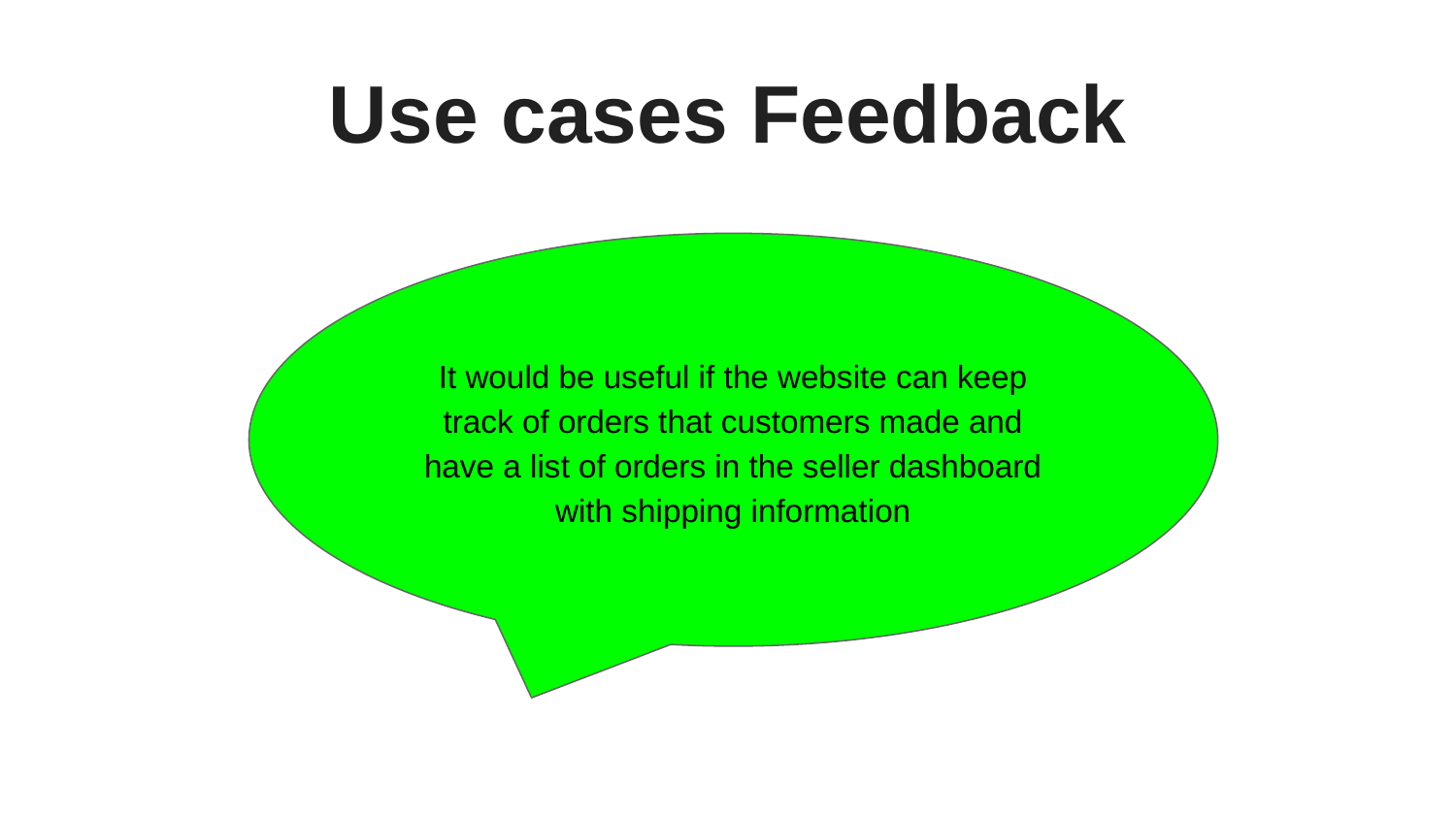

# Use cases Feedback
It would be useful if the website can keep track of orders that customers made and have a list of orders in the seller dashboard with shipping information